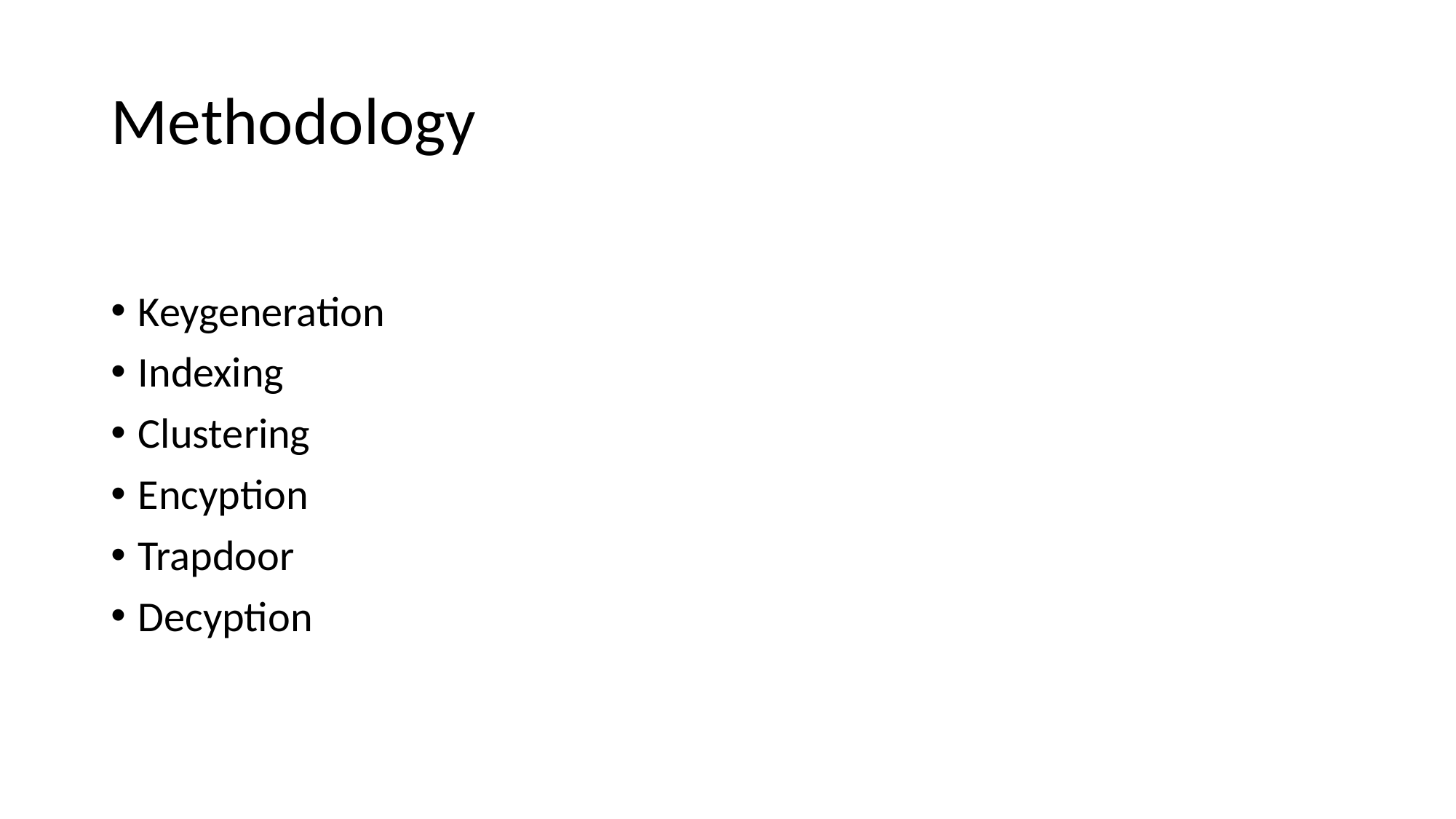

# Methodology

Keygeneration
Indexing
Clustering
Encyption
Trapdoor
Decyption